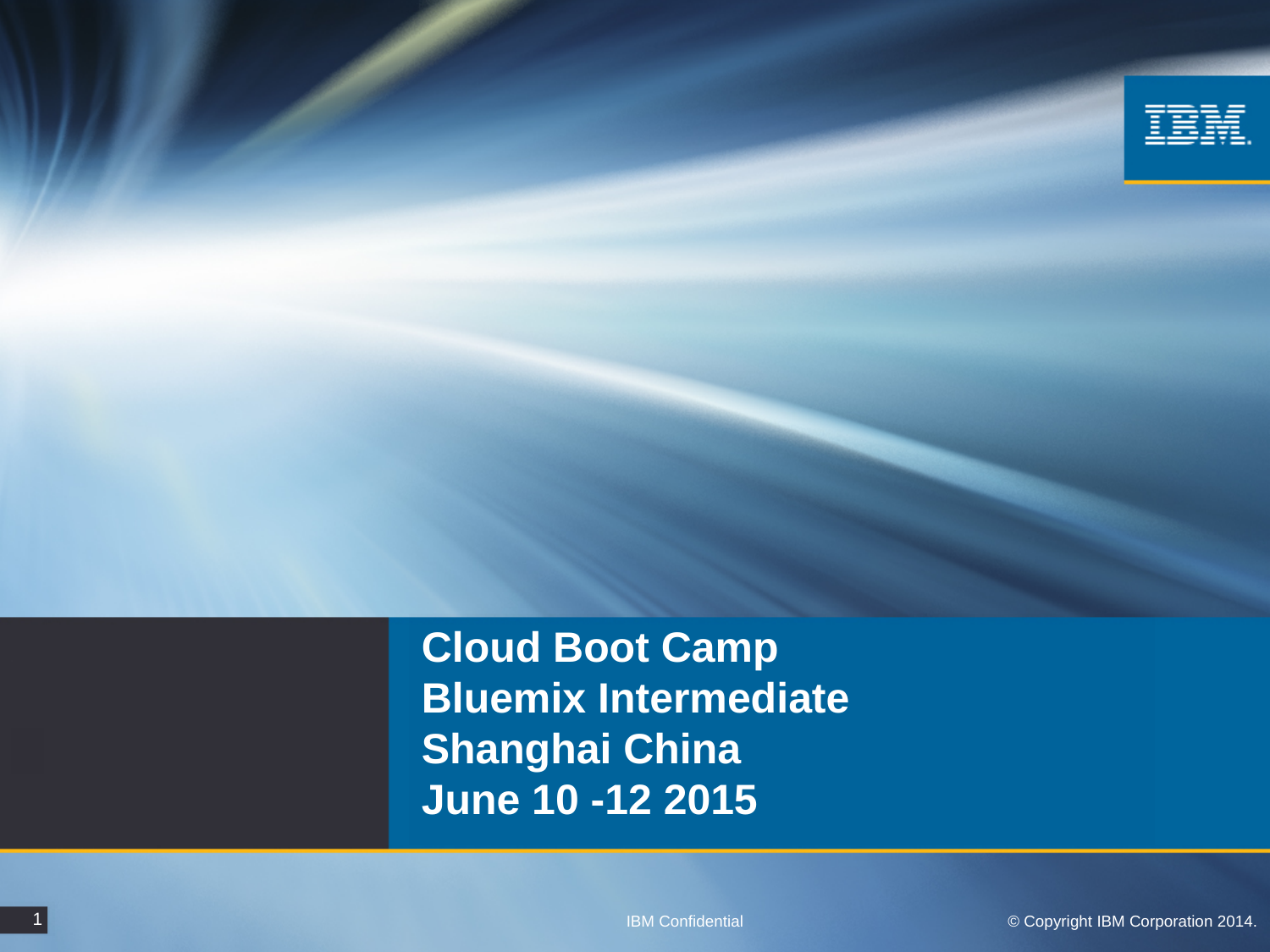

Cloud Boot Camp
Bluemix Intermediate
Shanghai China
June 10 -12 2015